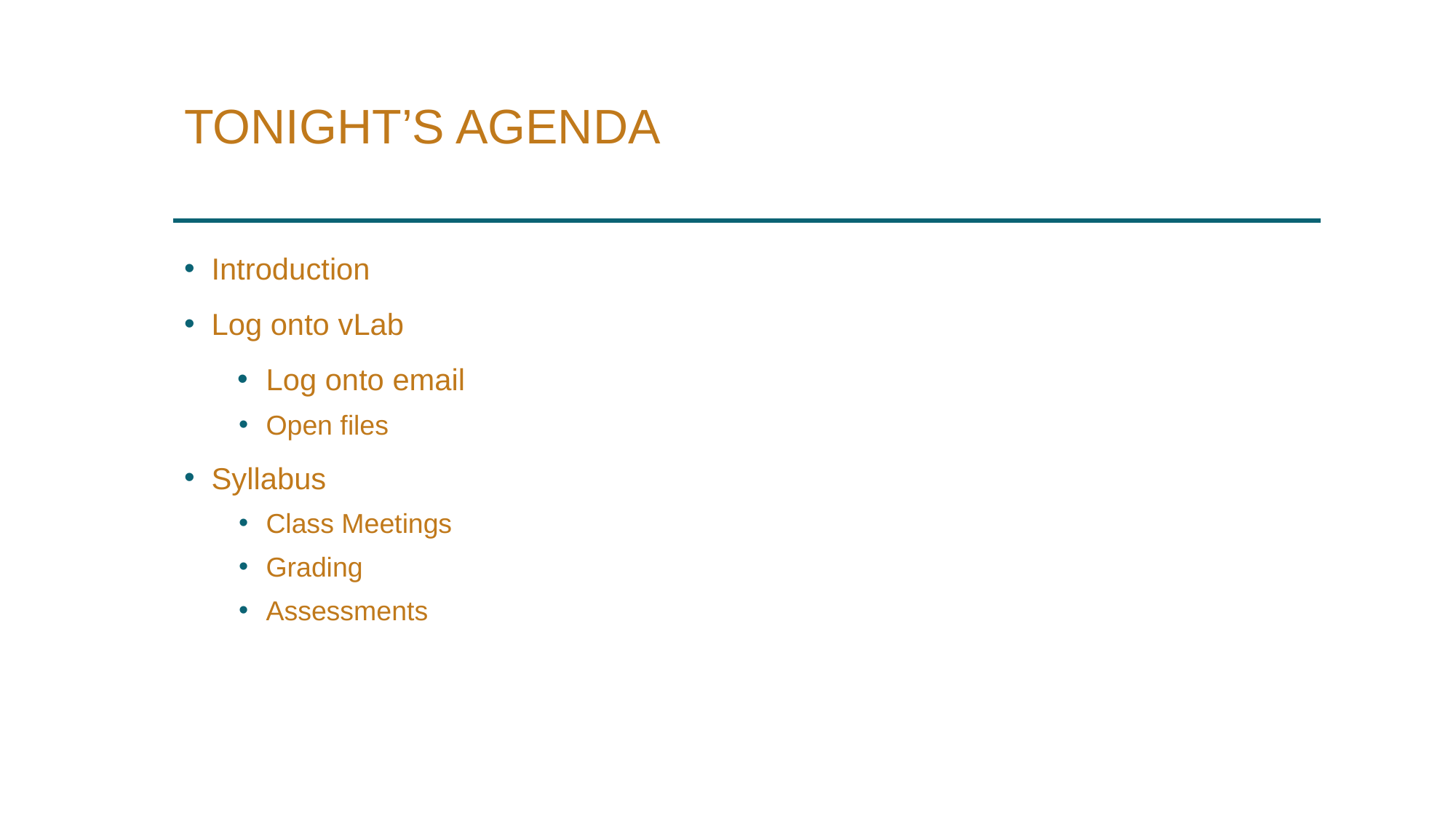

# TONIGHT’S AGENDA
Introduction
Log onto vLab
Log onto email
Open files
Syllabus
Class Meetings
Grading
Assessments